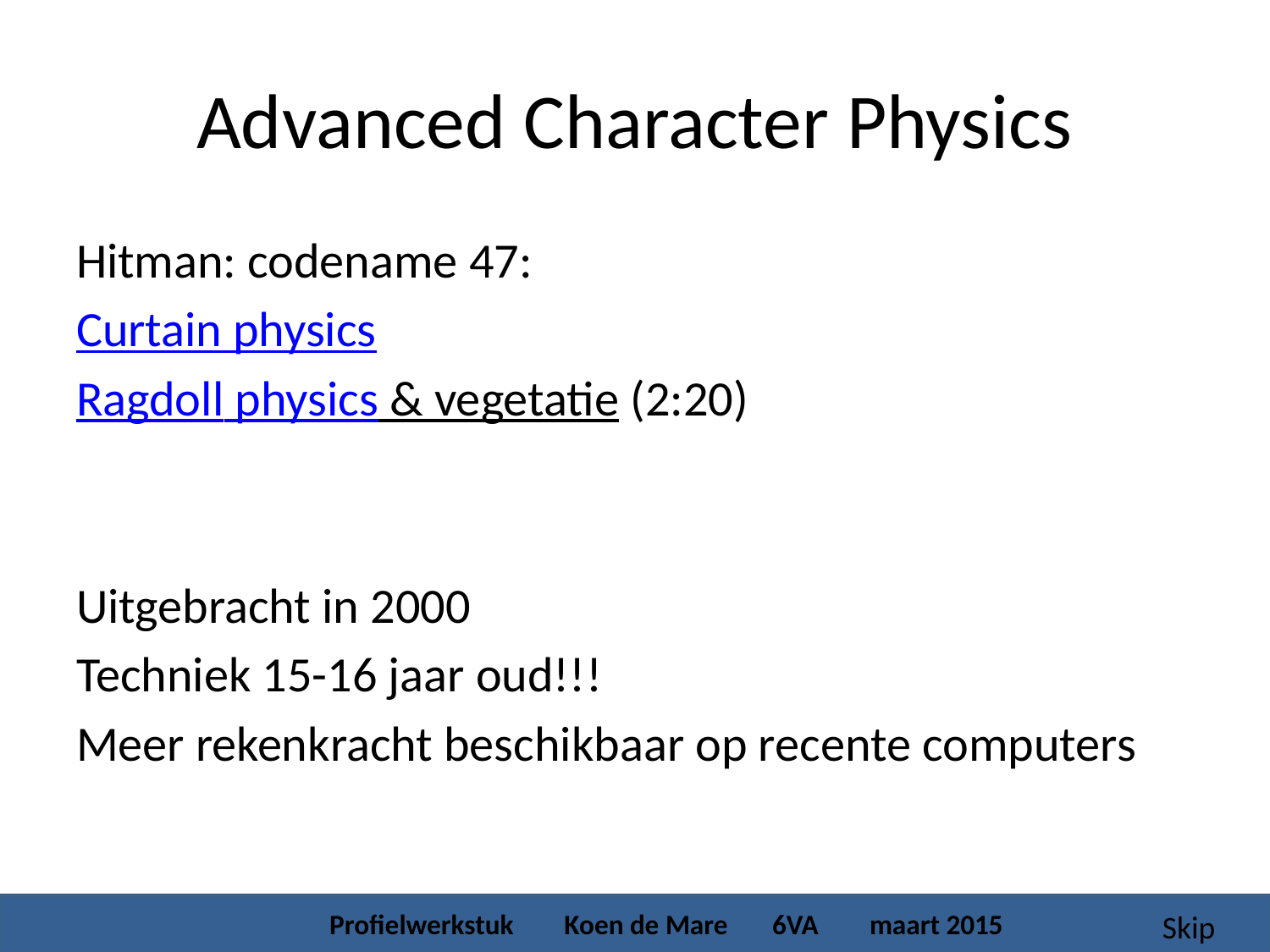

# Advanced Character Physics
Hitman: codename 47:
Curtain physics
Ragdoll physics & vegetatie (2:20)

Uitgebracht in 2000
Techniek 15-16 jaar oud!!!
Meer rekenkracht beschikbaar op recente computers

          Profielwerkstuk        Koen de Mare       6VA        maart 2015
Skip